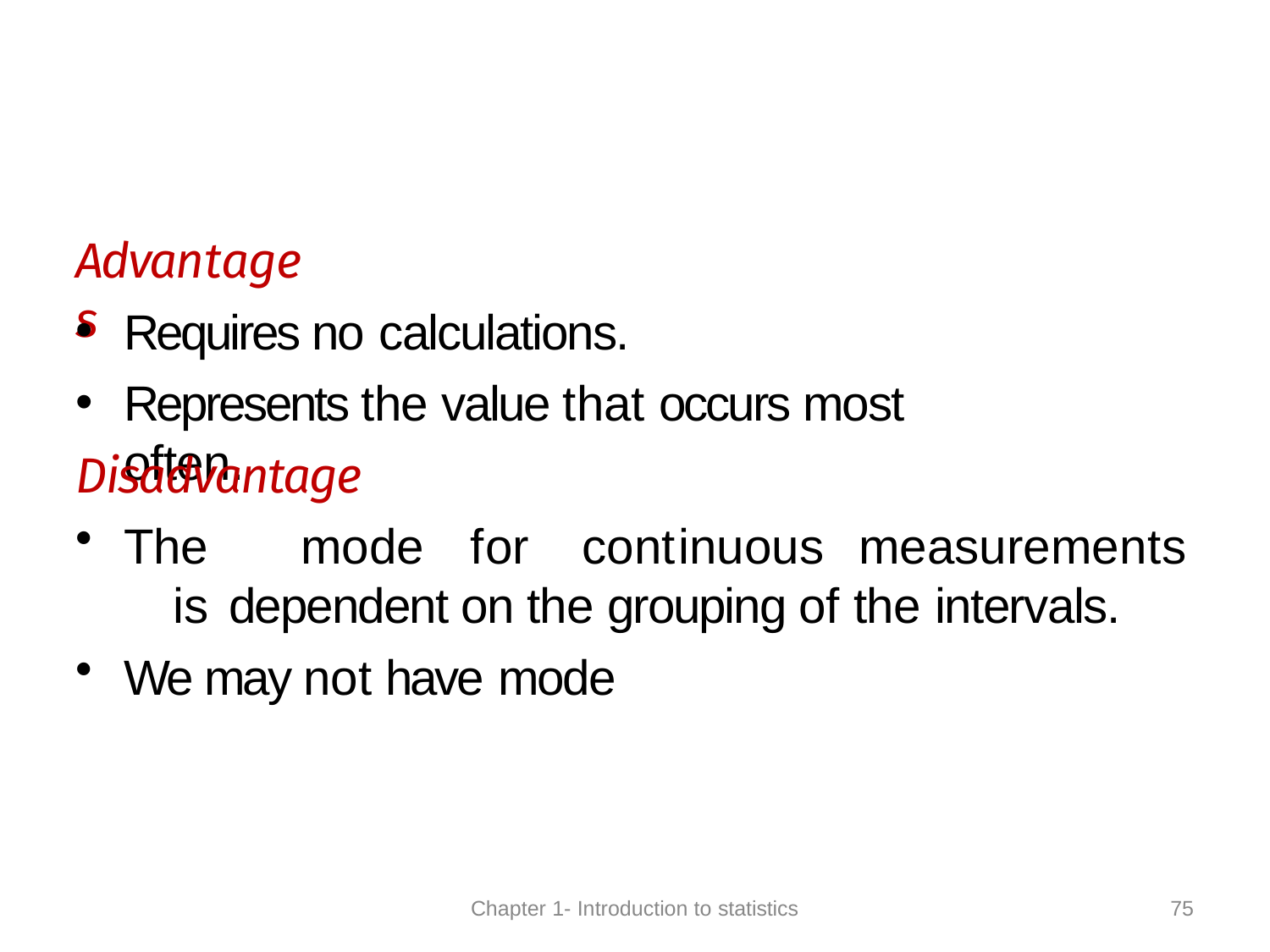

Advantages
•
•
Requires no calculations.
Represents the value that occurs most often.
Disadvantage
The	mode	for	continuous	measurements	is  dependent on the grouping of the intervals.
We may not have mode
75
Chapter 1- Introduction to statistics